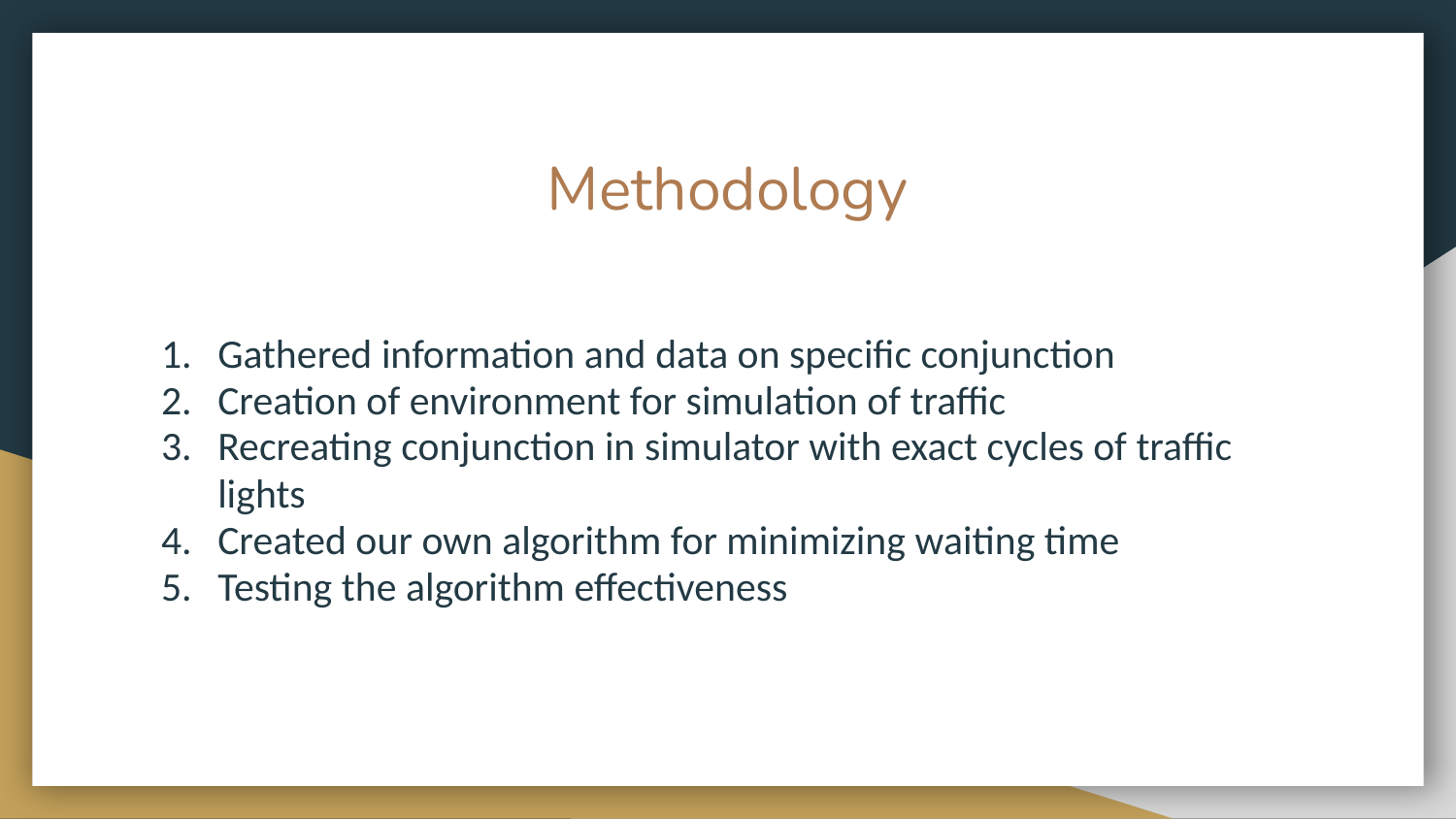

# Methodology
Gathered information and data on specific conjunction
Creation of environment for simulation of traffic
Recreating conjunction in simulator with exact cycles of traffic lights
Created our own algorithm for minimizing waiting time
Testing the algorithm effectiveness